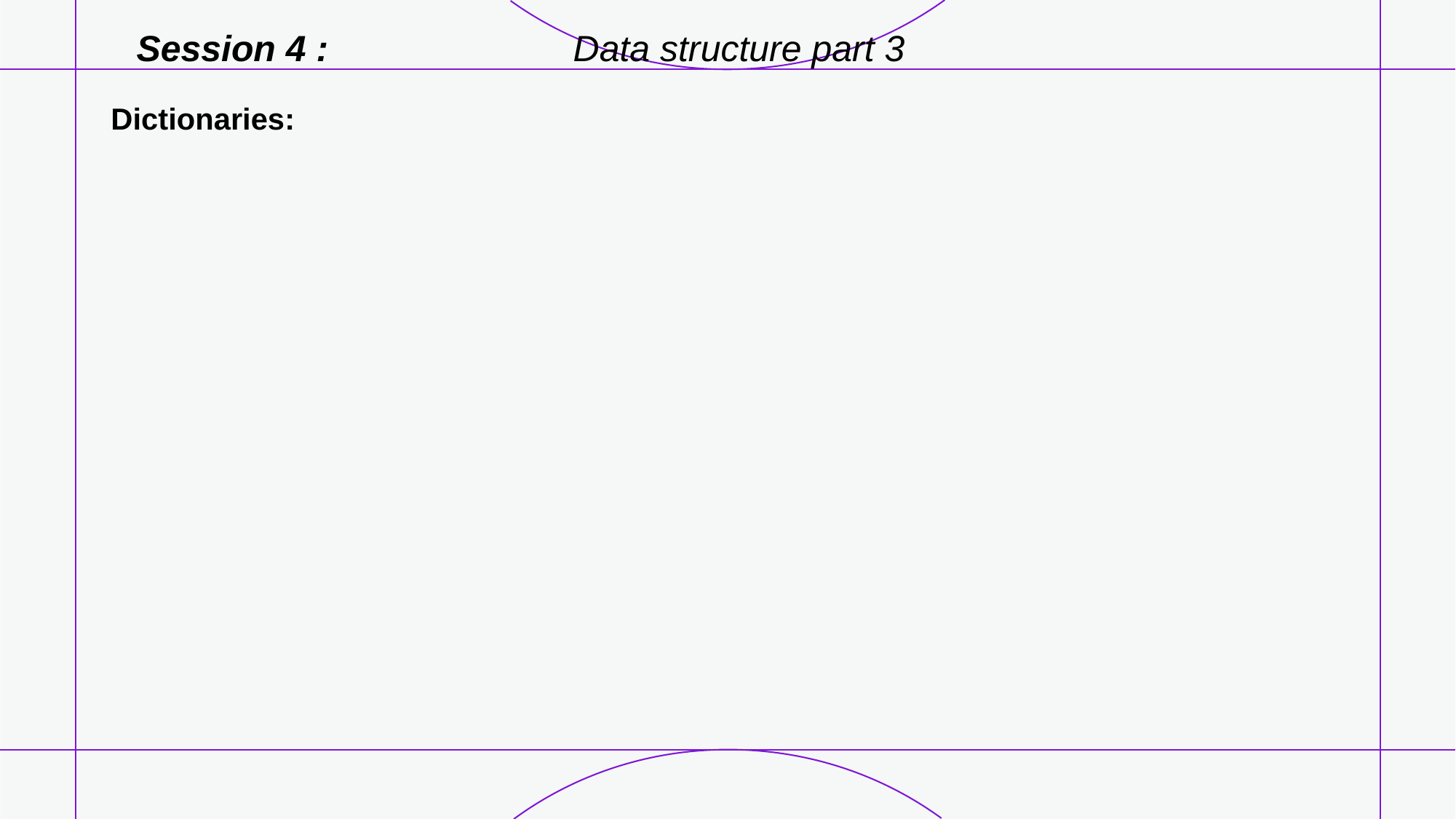

Session 4 :			Data structure part 3
Dictionaries: